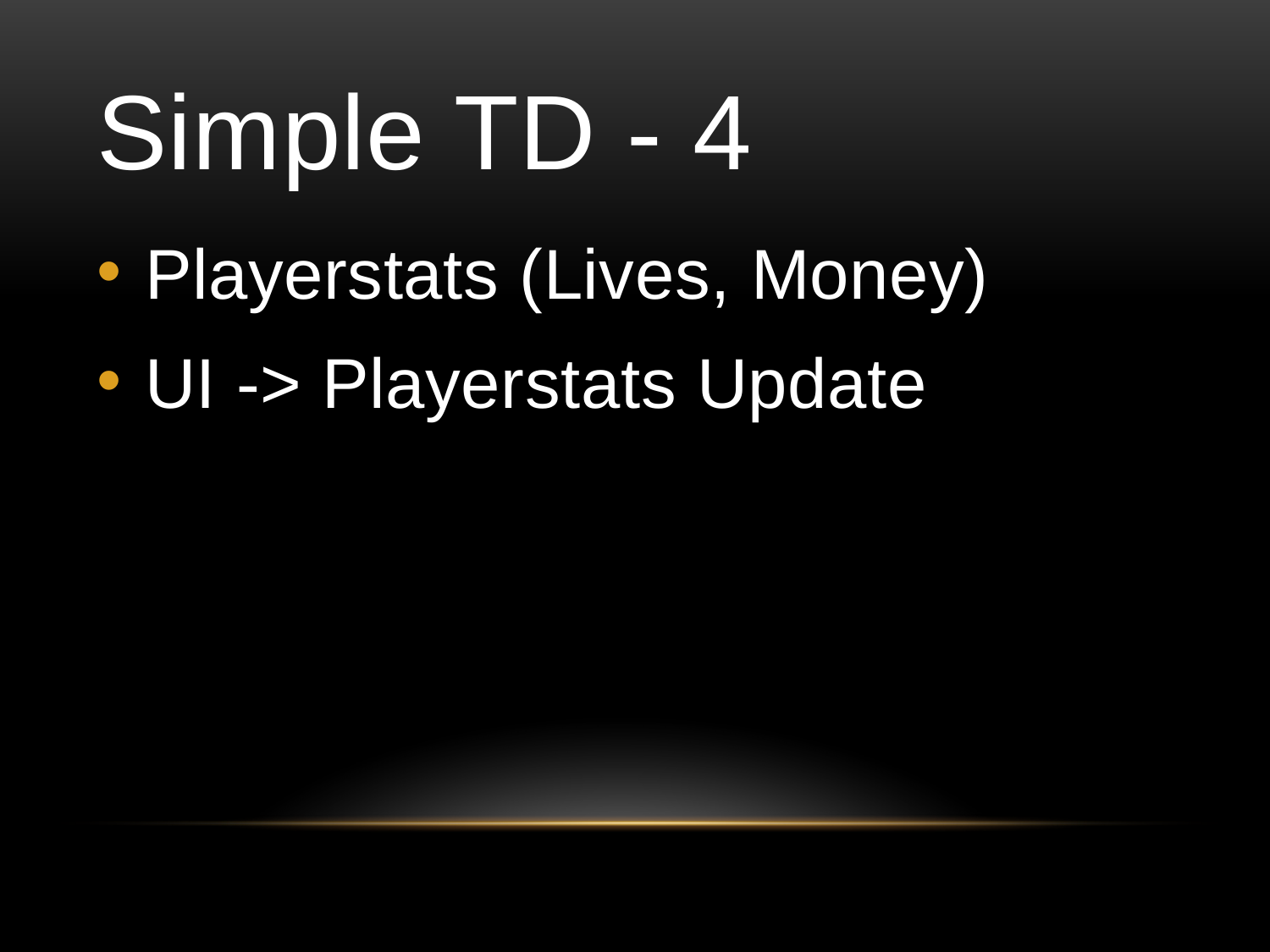

# Simple TD - 4
Playerstats (Lives, Money)
UI -> Playerstats Update